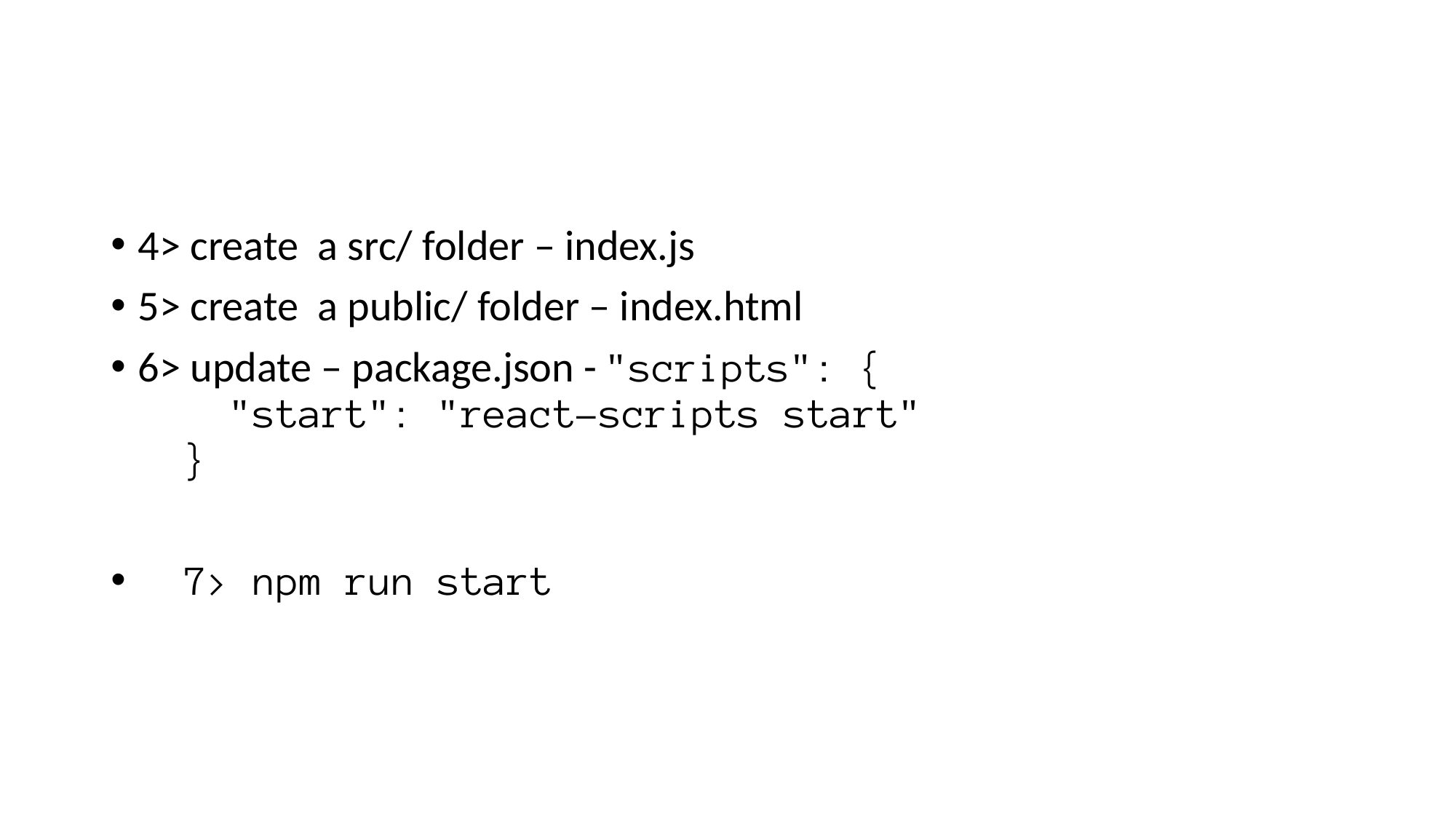

#
4> create  a src/ folder – index.js
5> create  a public/ folder – index.html
6> update – package.json - "scripts": {
    "start": "react-scripts start" 
  }

  7> npm run start